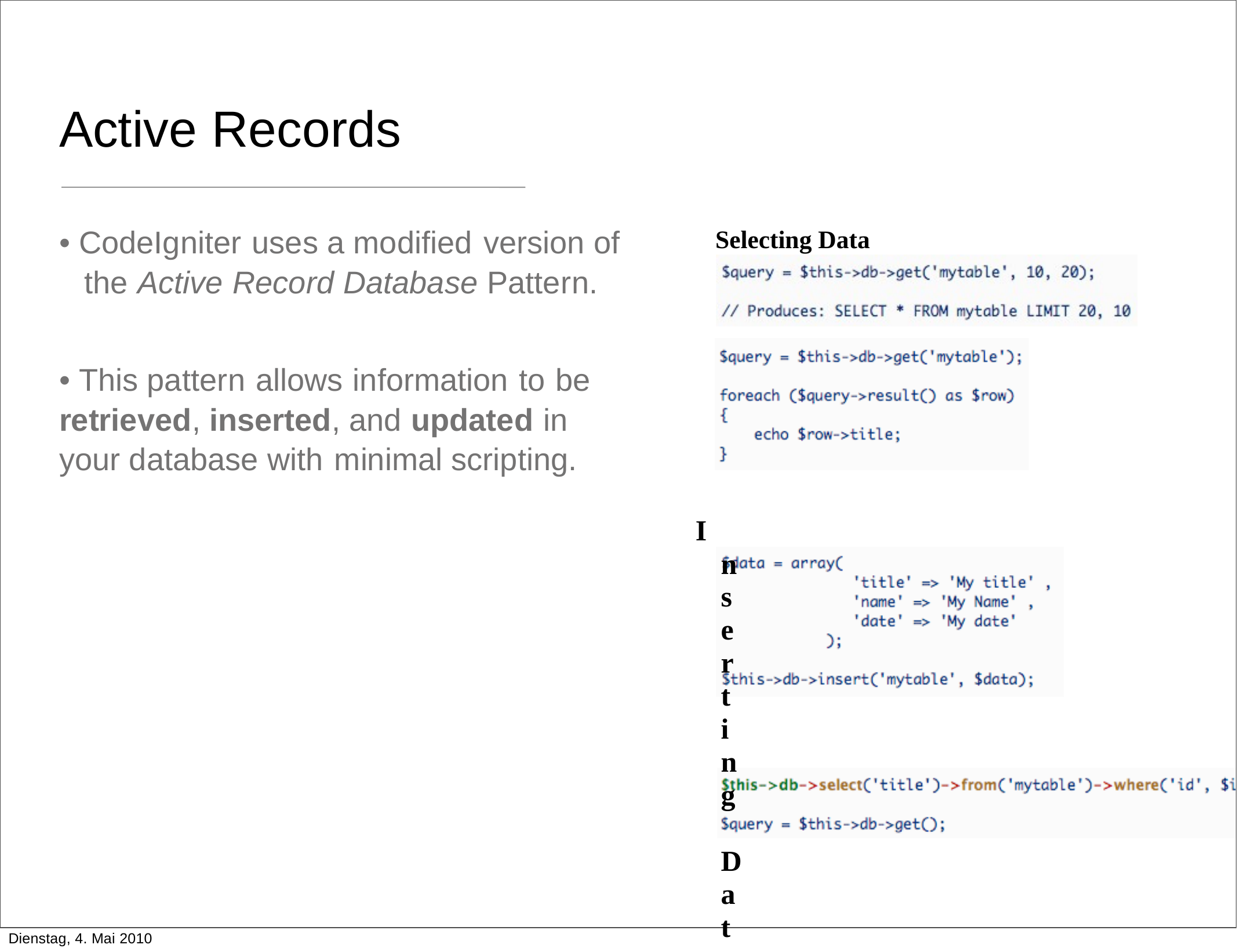

Active Records
• CodeIgniter uses a modified version of          Selecting Data
the Active Record Database Pattern.
• This pattern allows information to be
retrieved, inserted, and updated in
your database with minimal scripting.
Inserting Data
Method Chaining

Dienstag, 4. Mai 2010